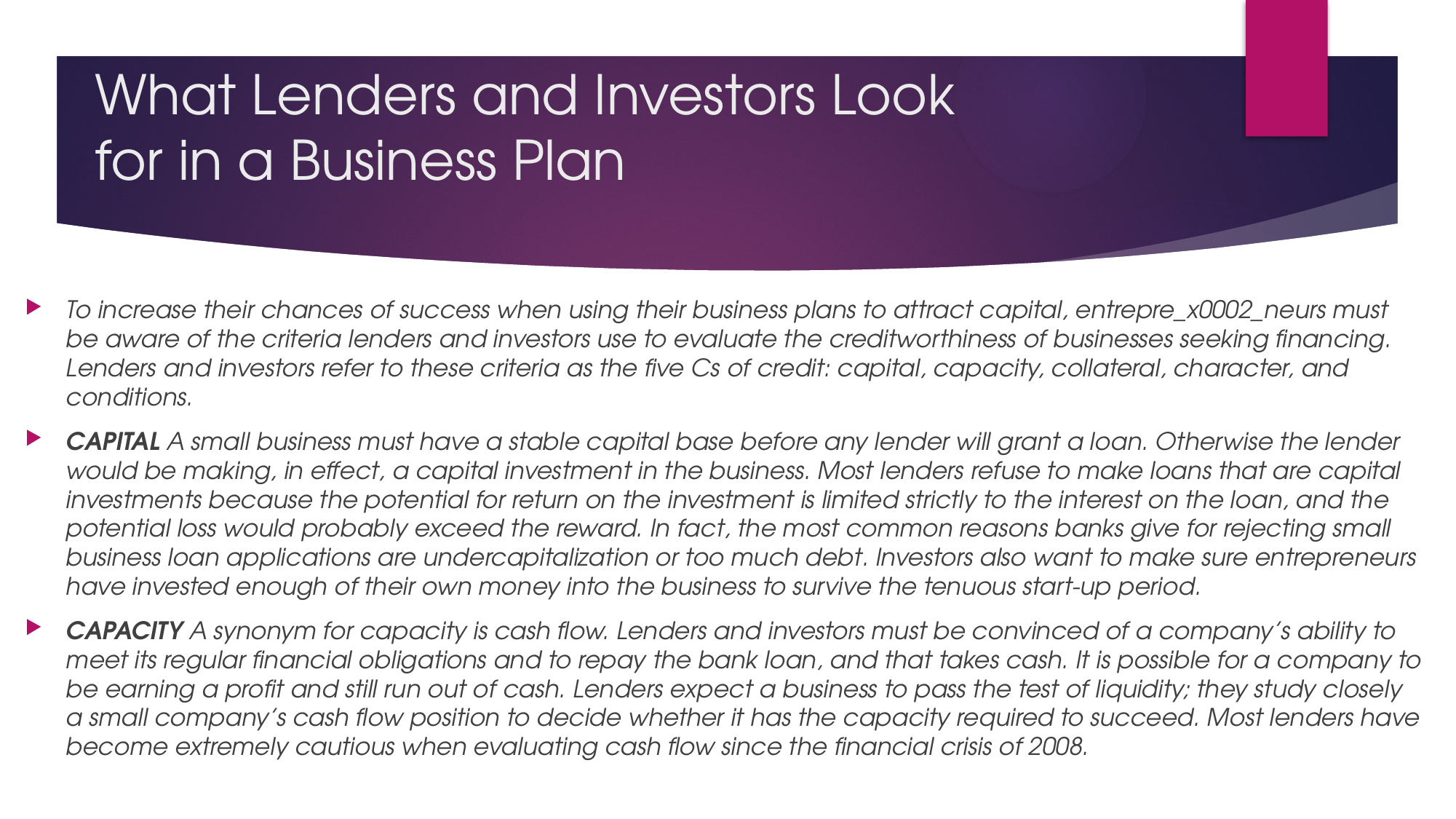

# What Lenders and Investors Look for in a Business Plan
To increase their chances of success when using their business plans to attract capital, entrepre_x0002_neurs must be aware of the criteria lenders and investors use to evaluate the creditworthiness of businesses seeking financing. Lenders and investors refer to these criteria as the five Cs of credit: capital, capacity, collateral, character, and conditions.
CAPITAL A small business must have a stable capital base before any lender will grant a loan. Otherwise the lender would be making, in effect, a capital investment in the business. Most lenders refuse to make loans that are capital investments because the potential for return on the investment is limited strictly to the interest on the loan, and the potential loss would probably exceed the reward. In fact, the most common reasons banks give for rejecting small business loan applications are undercapitalization or too much debt. Investors also want to make sure entrepreneurs have invested enough of their own money into the business to survive the tenuous start-up period.
CAPACITY A synonym for capacity is cash flow. Lenders and investors must be convinced of a company’s ability to meet its regular financial obligations and to repay the bank loan, and that takes cash. It is possible for a company to be earning a profit and still run out of cash. Lenders expect a business to pass the test of liquidity; they study closely a small company’s cash flow position to decide whether it has the capacity required to succeed. Most lenders have become extremely cautious when evaluating cash flow since the financial crisis of 2008.